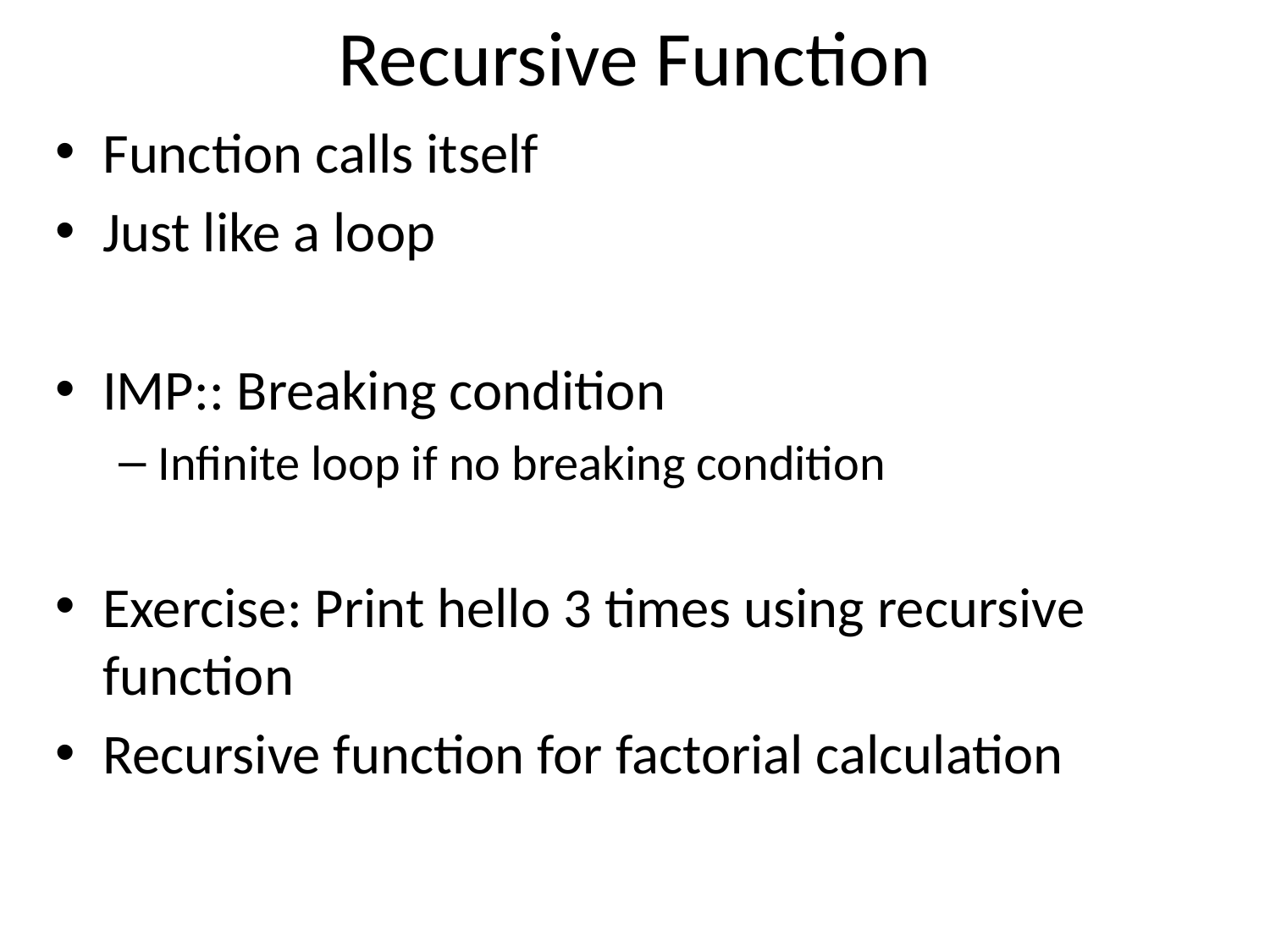

# Recursive Function
Function calls itself
Just like a loop

IMP:: Breaking condition
Infinite loop if no breaking condition

Exercise: Print hello 3 times using recursive function
Recursive function for factorial calculation